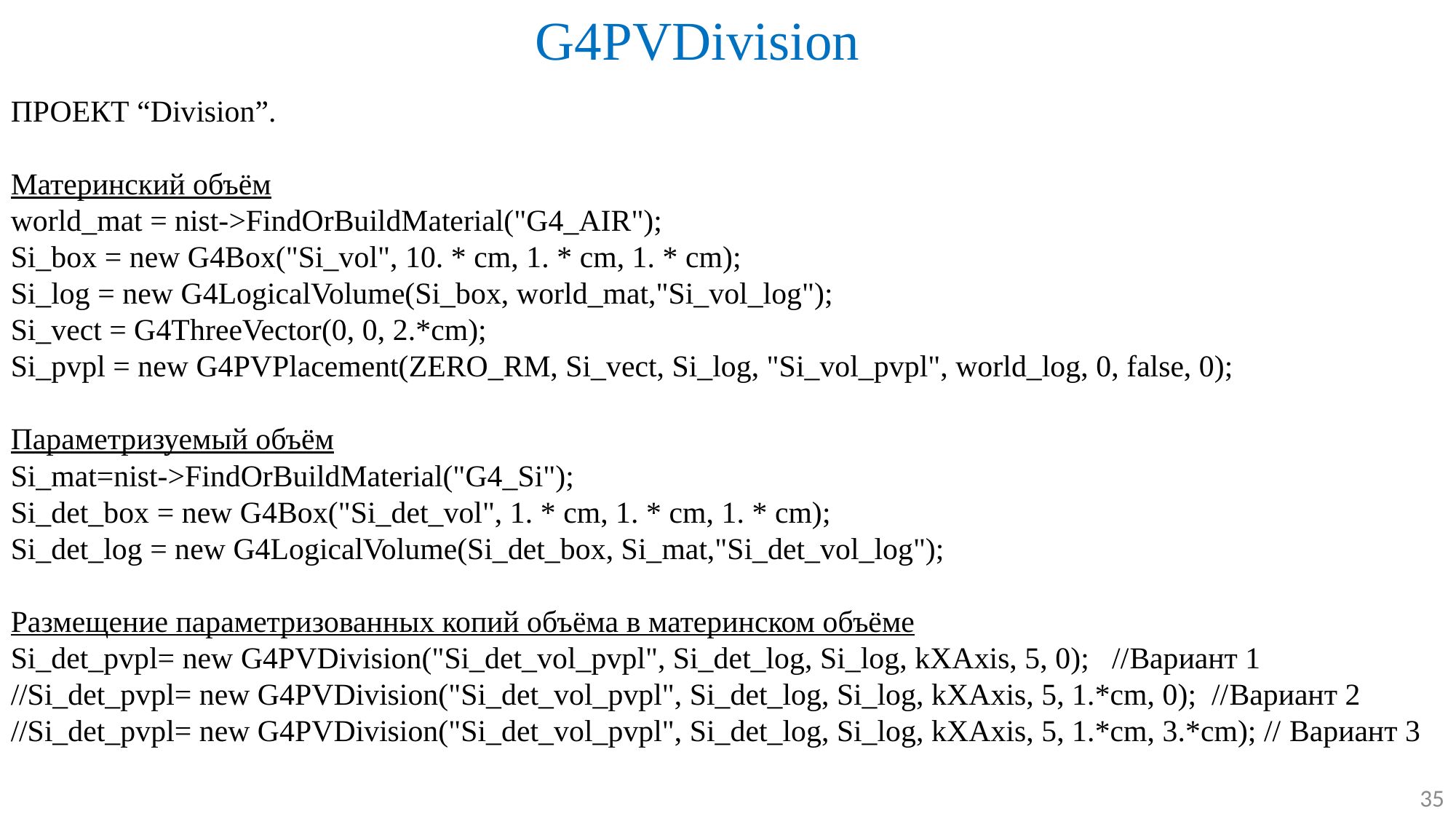

G4PVDivision
ПРОЕКТ “Division”.

Материнский объём
world_mat = nist->FindOrBuildMaterial("G4_AIR");
Si_box = new G4Box("Si_vol", 10. * cm, 1. * cm, 1. * cm);
Si_log = new G4LogicalVolume(Si_box, world_mat,"Si_vol_log");
Si_vect = G4ThreeVector(0, 0, 2.*cm);
Si_pvpl = new G4PVPlacement(ZERO_RM, Si_vect, Si_log, "Si_vol_pvpl", world_log, 0, false, 0);

Параметризуемый объём
Si_mat=nist->FindOrBuildMaterial("G4_Si");
Si_det_box = new G4Box("Si_det_vol", 1. * cm, 1. * cm, 1. * cm);
Si_det_log = new G4LogicalVolume(Si_det_box, Si_mat,"Si_det_vol_log");

Размещение параметризованных копий объёма в материнском объёме
Si_det_pvpl= new G4PVDivision("Si_det_vol_pvpl", Si_det_log, Si_log, kXAxis, 5, 0);   //Вариант 1
//Si_det_pvpl= new G4PVDivision("Si_det_vol_pvpl", Si_det_log, Si_log, kXAxis, 5, 1.*cm, 0);  //Вариант 2
//Si_det_pvpl= new G4PVDivision("Si_det_vol_pvpl", Si_det_log, Si_log, kXAxis, 5, 1.*cm, 3.*cm); // Вариант 3

35